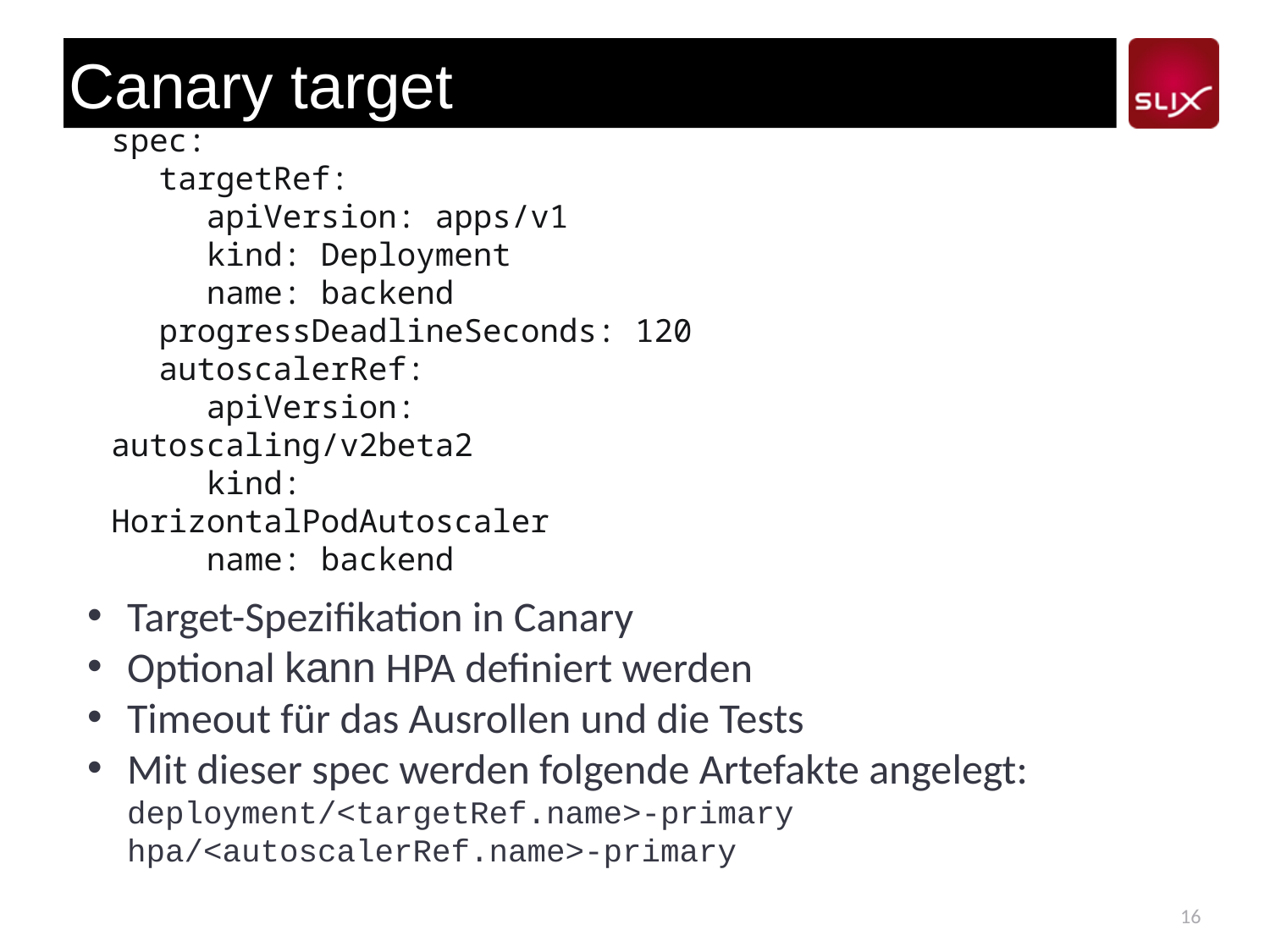

# Canary target
spec:
targetRef:
apiVersion: apps/v1
kind: Deployment
name: backend
progressDeadlineSeconds: 120
autoscalerRef:
apiVersion: autoscaling/v2beta2
kind: HorizontalPodAutoscaler
name: backend

Target-Spezifikation in Canary
Optional kann HPA definiert werden
Timeout für das Ausrollen und die Tests
Mit dieser spec werden folgende Artefakte angelegt:
deployment/<targetRef.name>-primary
hpa/<autoscalerRef.name>-primary
16